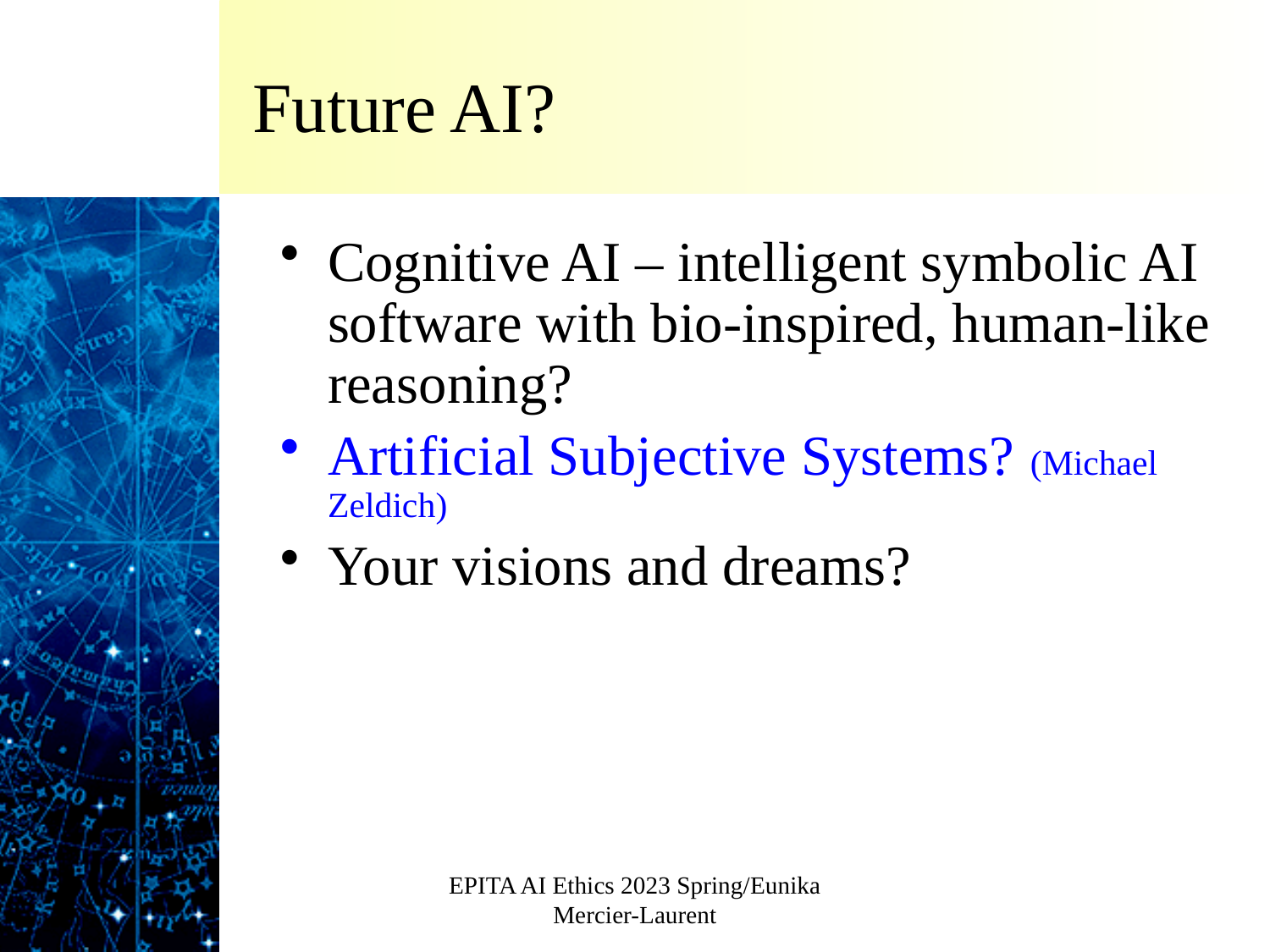

# Future AI?
Cognitive AI – intelligent symbolic AI software with bio-inspired, human-like reasoning?
Artificial Subjective Systems? (Michael Zeldich)
Your visions and dreams?
EPITA AI Ethics 2023 Spring/Eunika Mercier-Laurent